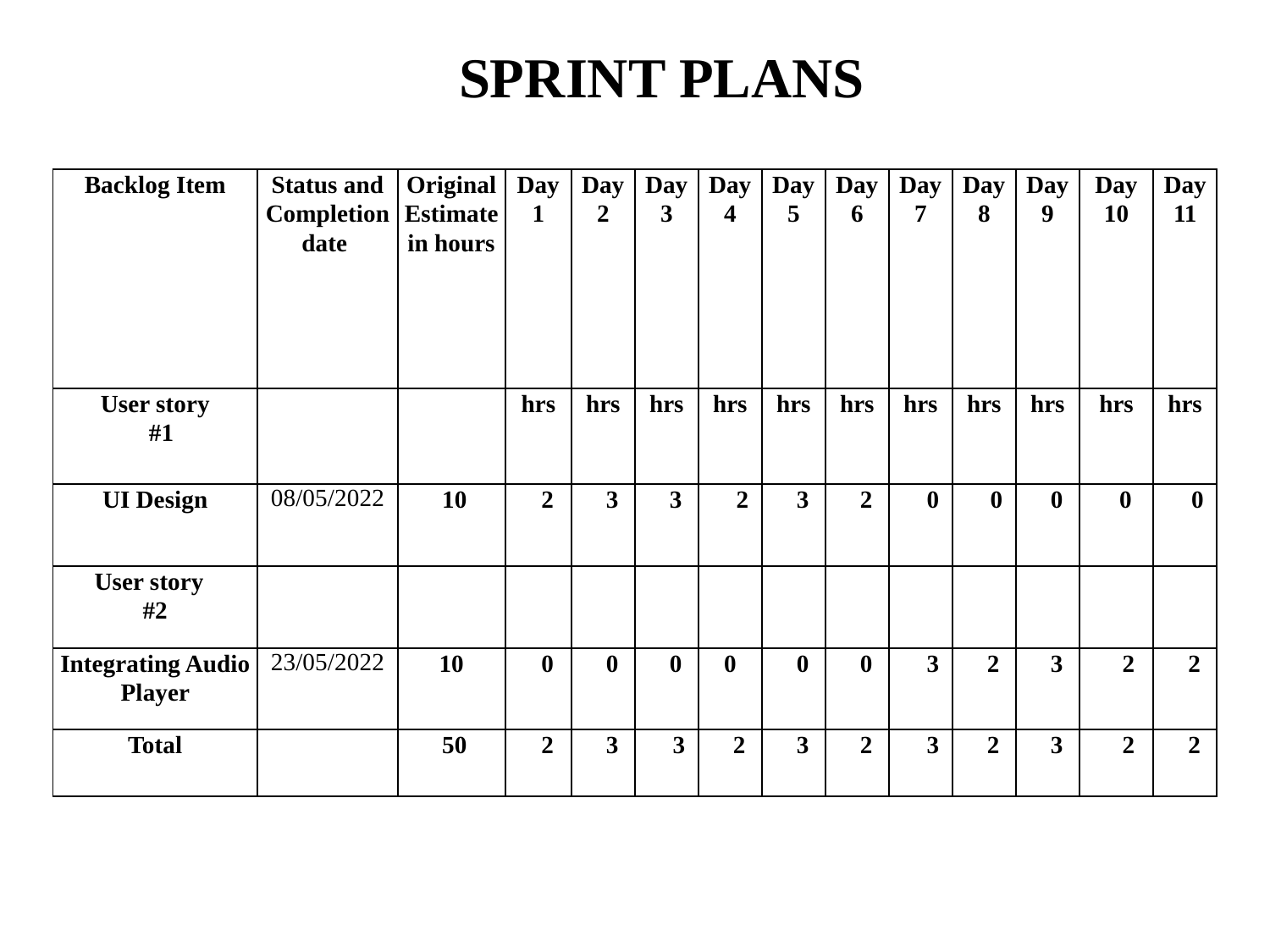

SPRINT PLANS
| Backlog Item | Status and Completion date | Original Estimate in hours | Day 1 | Day 2 | Day 3 | Day 4 | Day 5 | Day 6 | Day 7 | Day 8 | Day 9 | Day 10 | Day 11 |
| --- | --- | --- | --- | --- | --- | --- | --- | --- | --- | --- | --- | --- | --- |
| User story #1 |  |  | hrs | hrs | hrs | hrs | hrs | hrs | hrs | hrs | hrs | hrs | hrs |
| UI Design | 08/05/2022 | 10 | 2 | 3 | 3 | 2 | 3 | 2 | 0 | 0 | 0 | 0 | 0 |
| User story #2 |  |  |  |  |  |  |  |  |  |  |  |  |  |
| Integrating Audio Player | 23/05/2022 | 10 | 0 | 0 | 0 | 0 | 0 | 0 | 3 | 2 | 3 | 2 | 2 |
| Total |  | 50 | 2 | 3 | 3 | 2 | 3 | 2 | 3 | 2 | 3 | 2 | 2 |